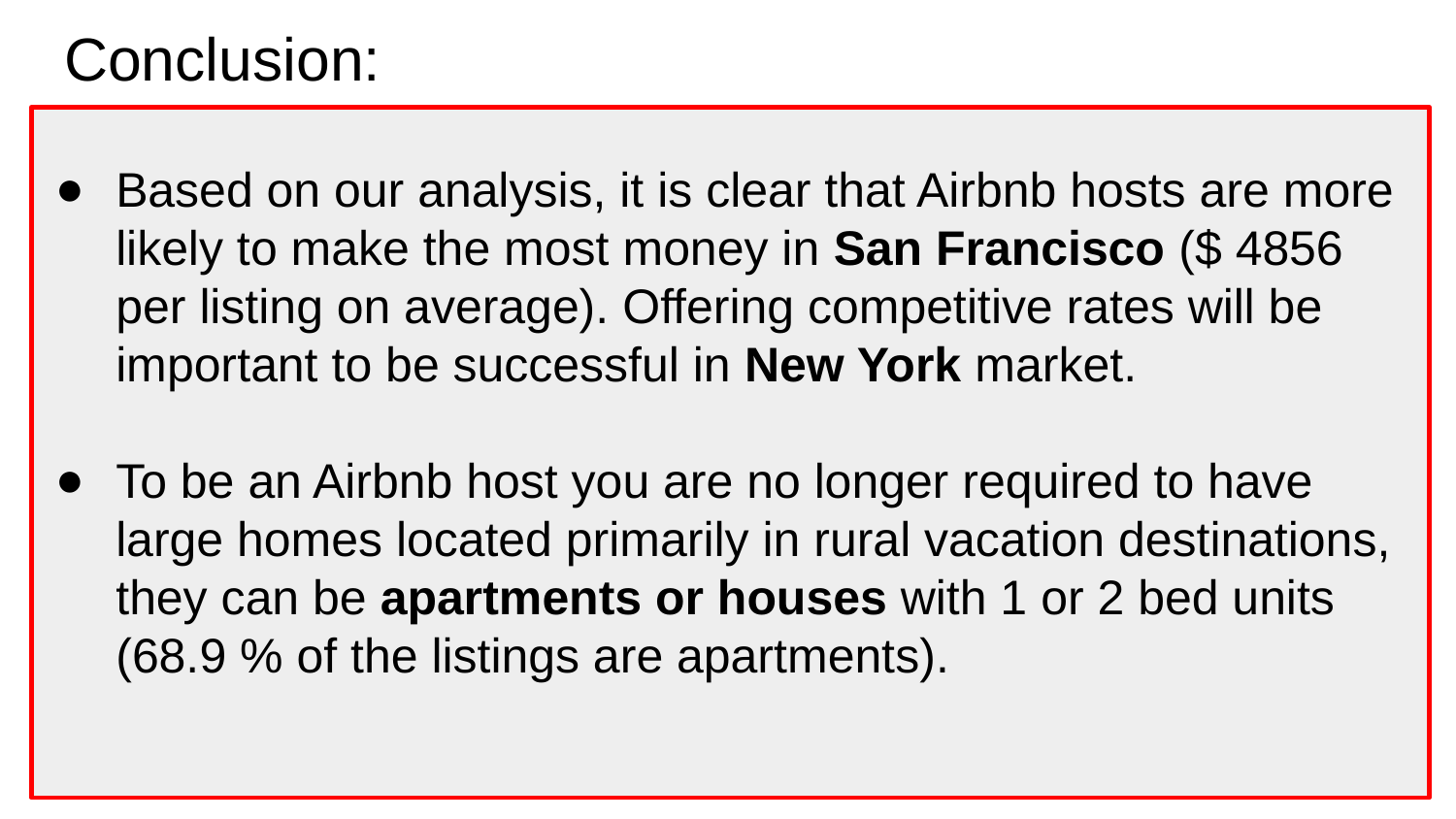

# Conclusion:

Based on our analysis, it is clear that Airbnb hosts are more likely to make the most money in San Francisco ($ 4856 per listing on average). Offering competitive rates will be important to be successful in New York market.

To be an Airbnb host you are no longer required to have large homes located primarily in rural vacation destinations, they can be apartments or houses with 1 or 2 bed units (68.9 % of the listings are apartments).